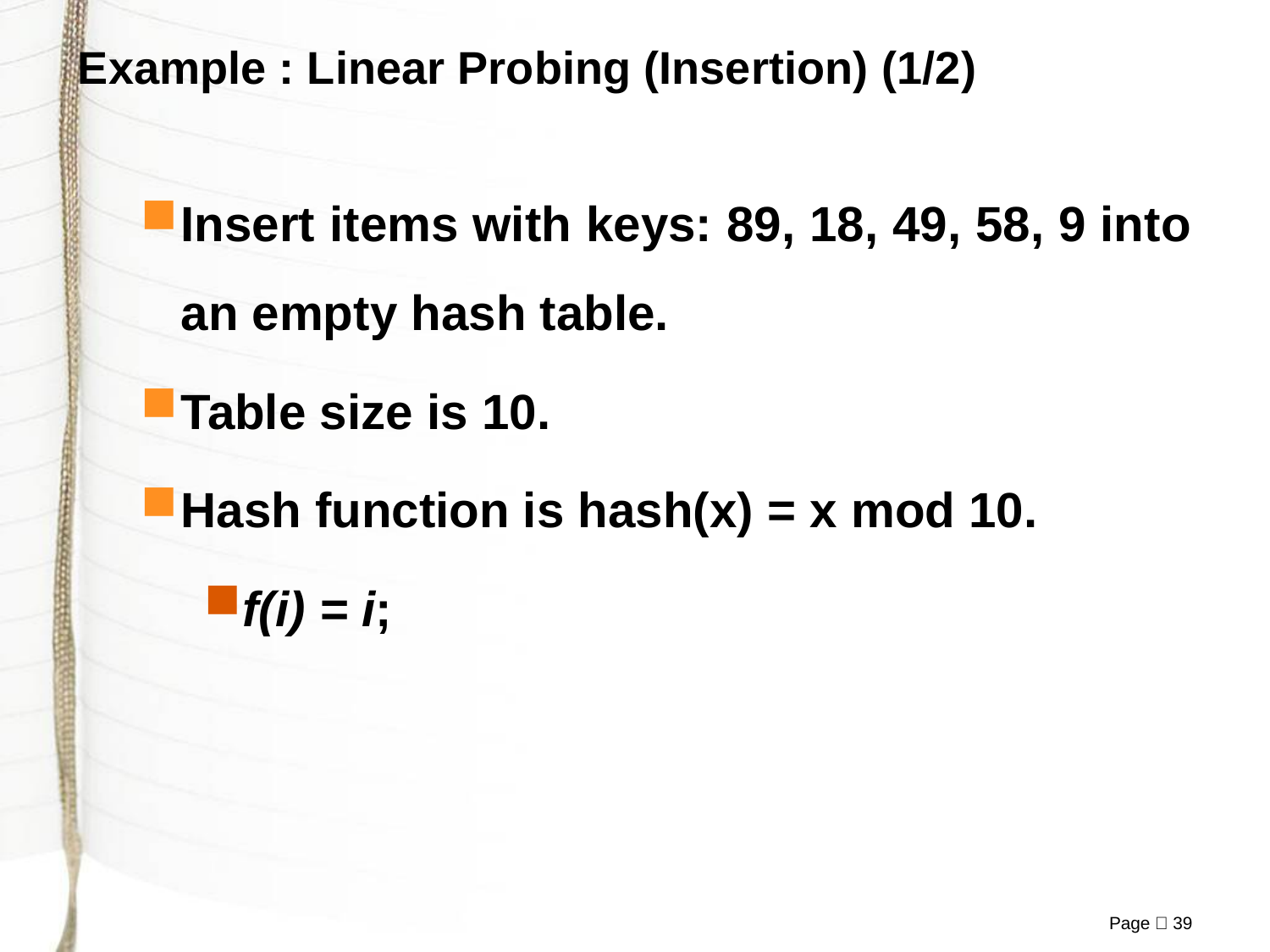

# Example : Linear Probing (Insertion) (1/2)
Insert items with keys: 89, 18, 49, 58, 9 into an empty hash table.
Table size is 10.
Hash function is hash(x) = x mod 10.
f(i) = i;